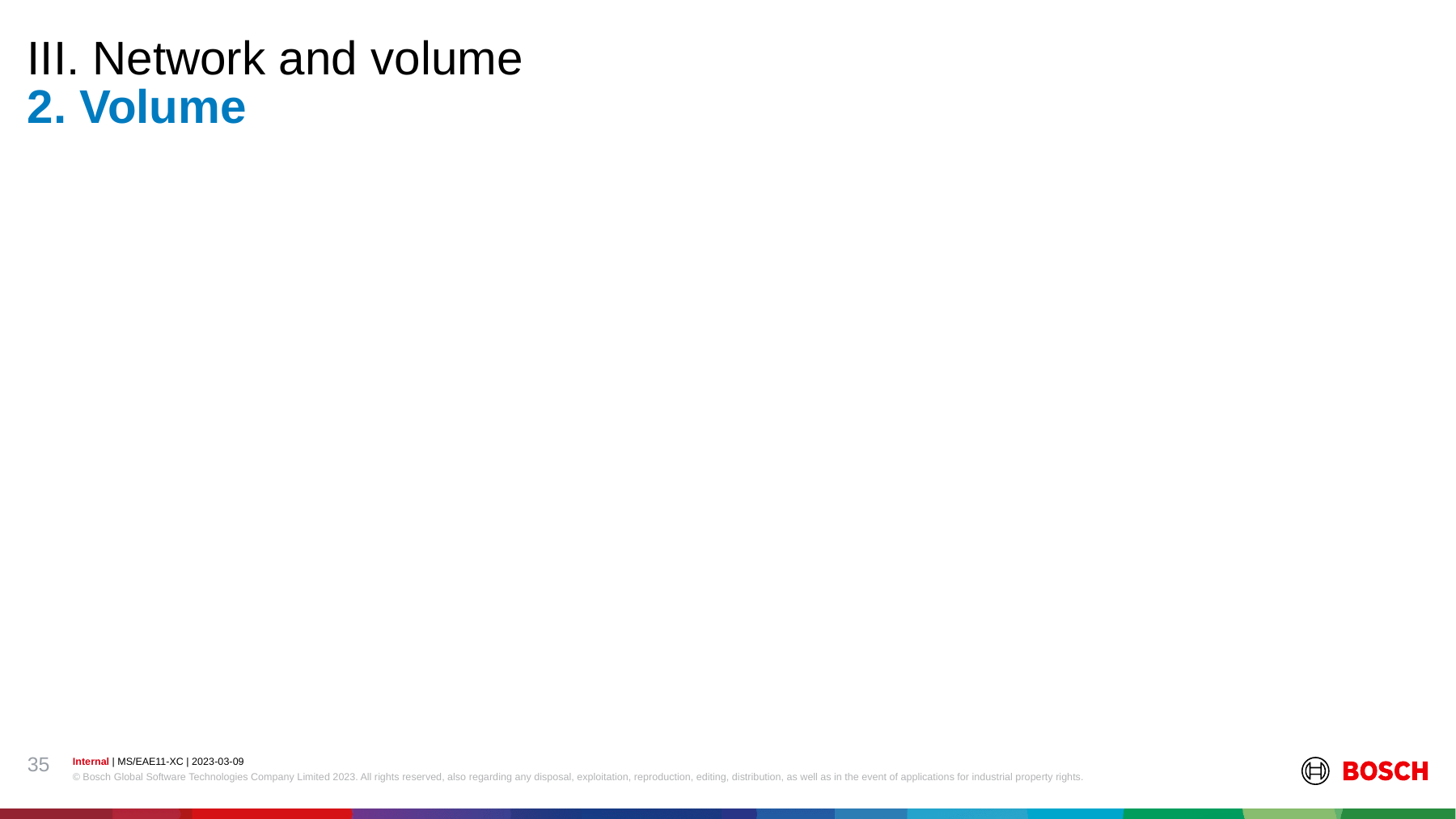

III. Network and volume
# 2. Volume

35